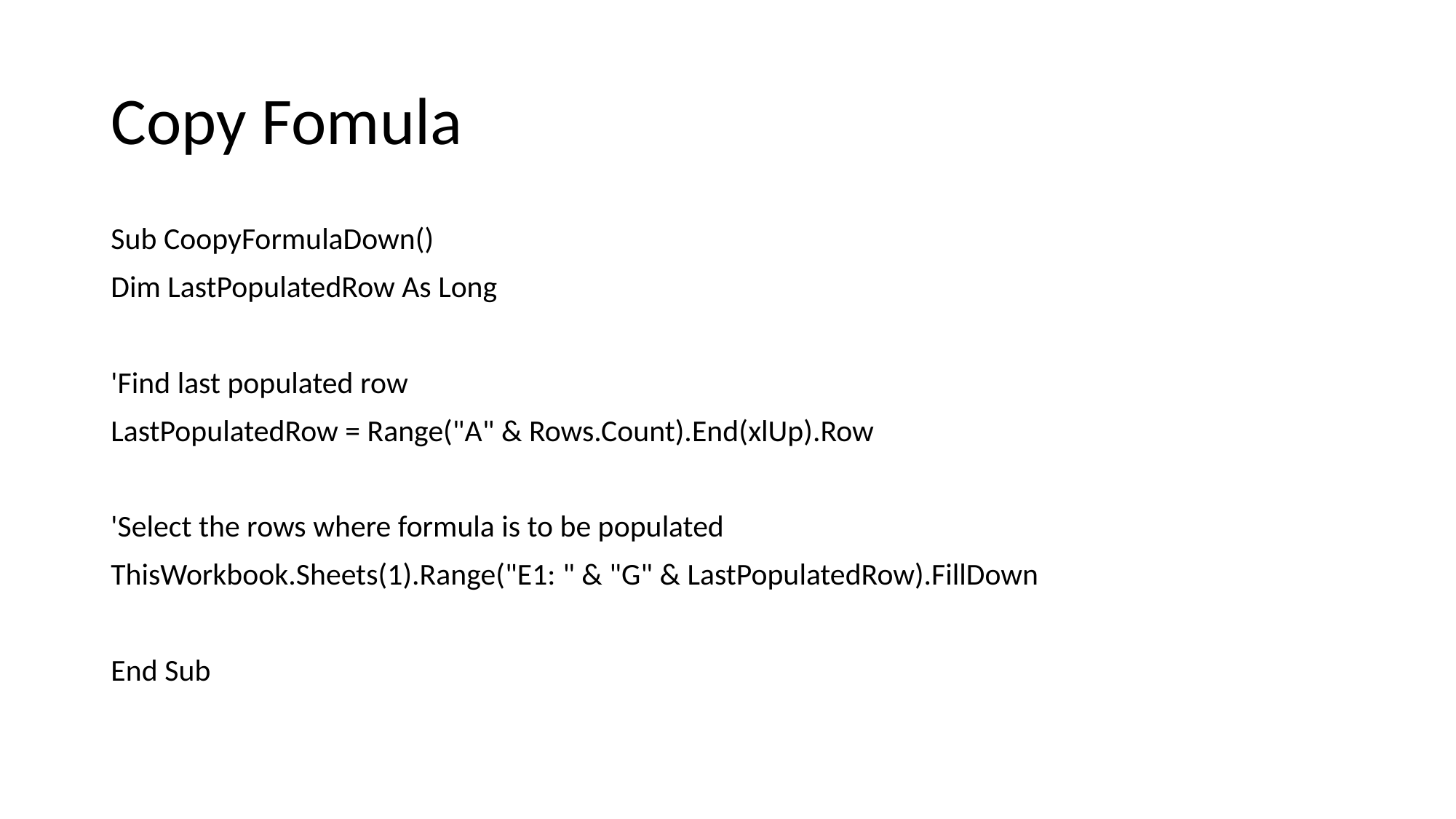

# Copy Fomula
Sub CoopyFormulaDown()
Dim LastPopulatedRow As Long

'Find last populated row
LastPopulatedRow = Range("A" & Rows.Count).End(xlUp).Row

'Select the rows where formula is to be populated
ThisWorkbook.Sheets(1).Range("E1: " & "G" & LastPopulatedRow).FillDown

End Sub